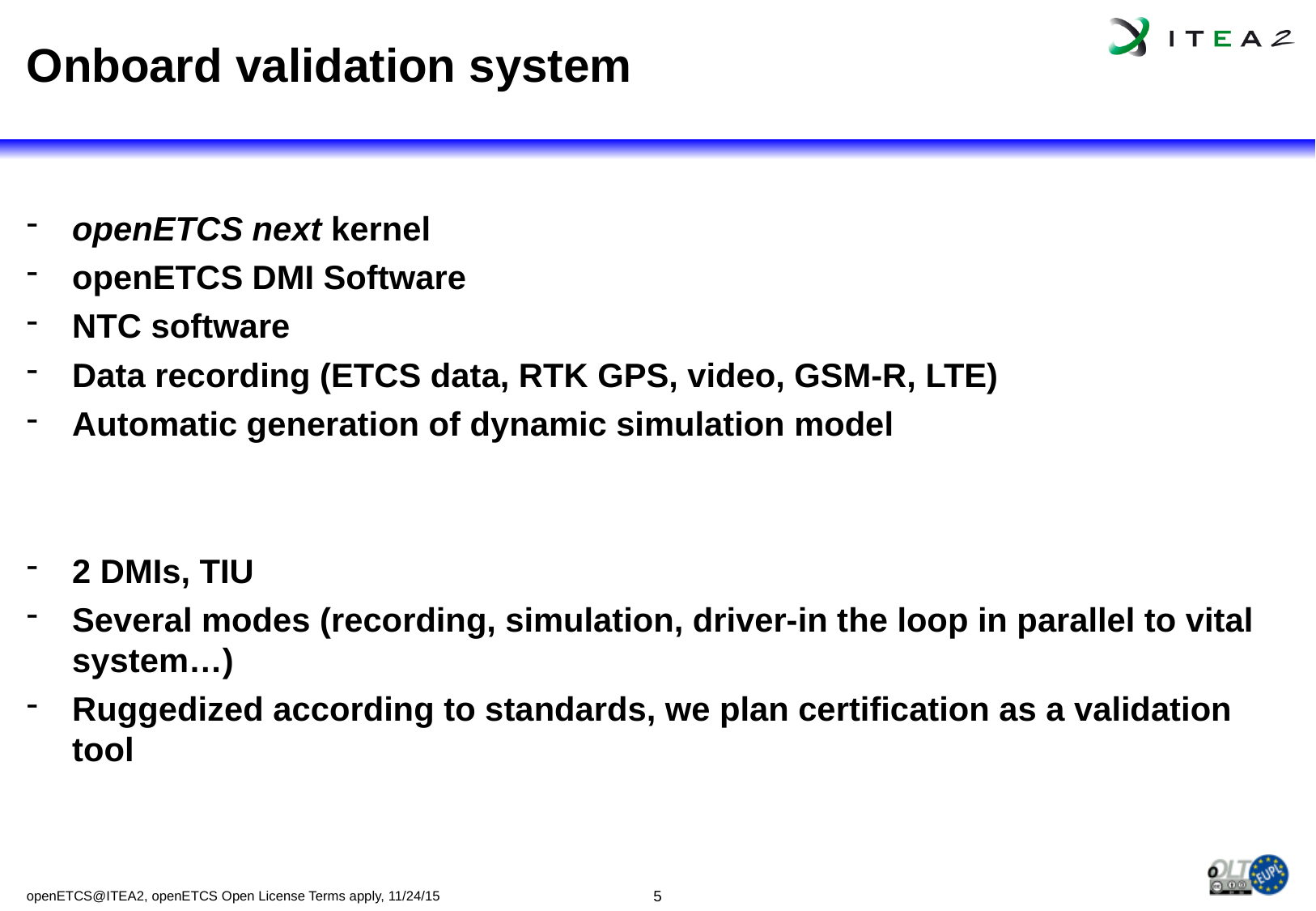

# Onboard validation system
openETCS next kernel
openETCS DMI Software
NTC software
Data recording (ETCS data, RTK GPS, video, GSM-R, LTE)
Automatic generation of dynamic simulation model

2 DMIs, TIU
Several modes (recording, simulation, driver-in the loop in parallel to vital system…)
Ruggedized according to standards, we plan certification as a validation tool
openETCS@ITEA2, openETCS Open License Terms apply, 11/24/15
5